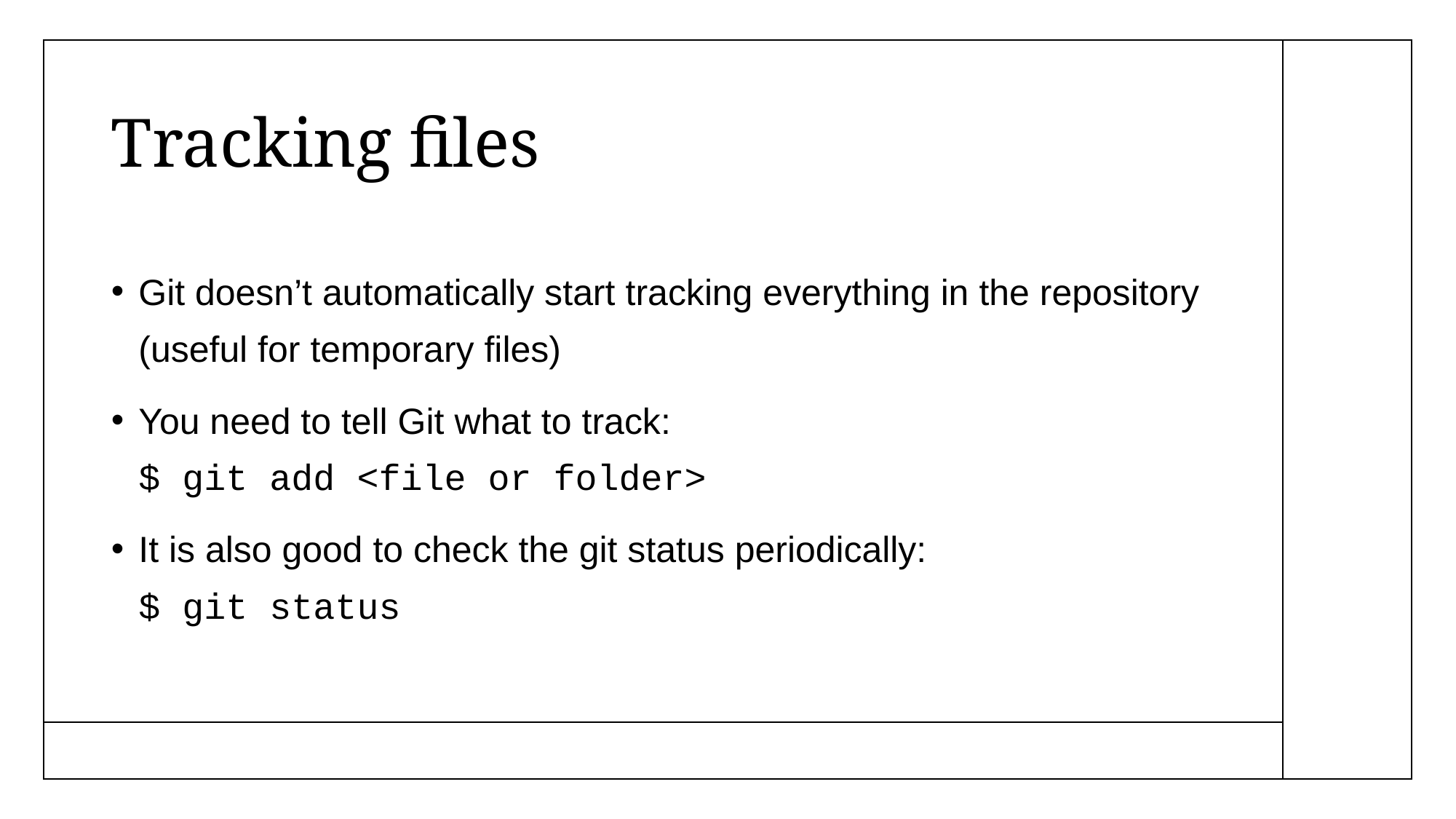

# Tracking files
Git doesn’t automatically start tracking everything in the repository (useful for temporary files)
You need to tell Git what to track:
$ git add <file or folder>
It is also good to check the git status periodically:
$ git status